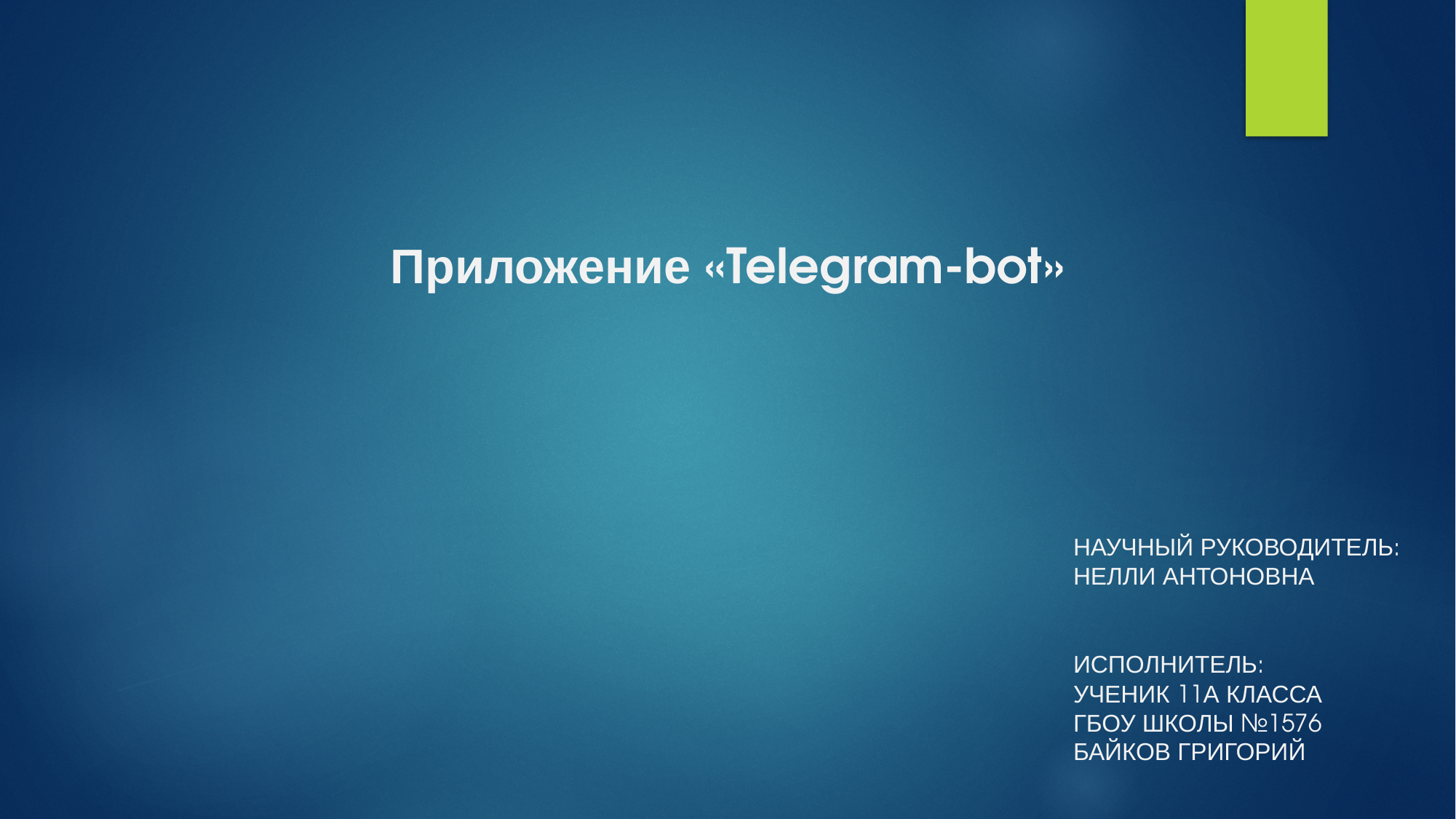

# Приложение «Telegram-bot»

Научный руководитель:
Нелли Антоновна

Исполнитель:
ученик 11а класса
гбоу ШКОЛЫ №1576
Байков Григорий